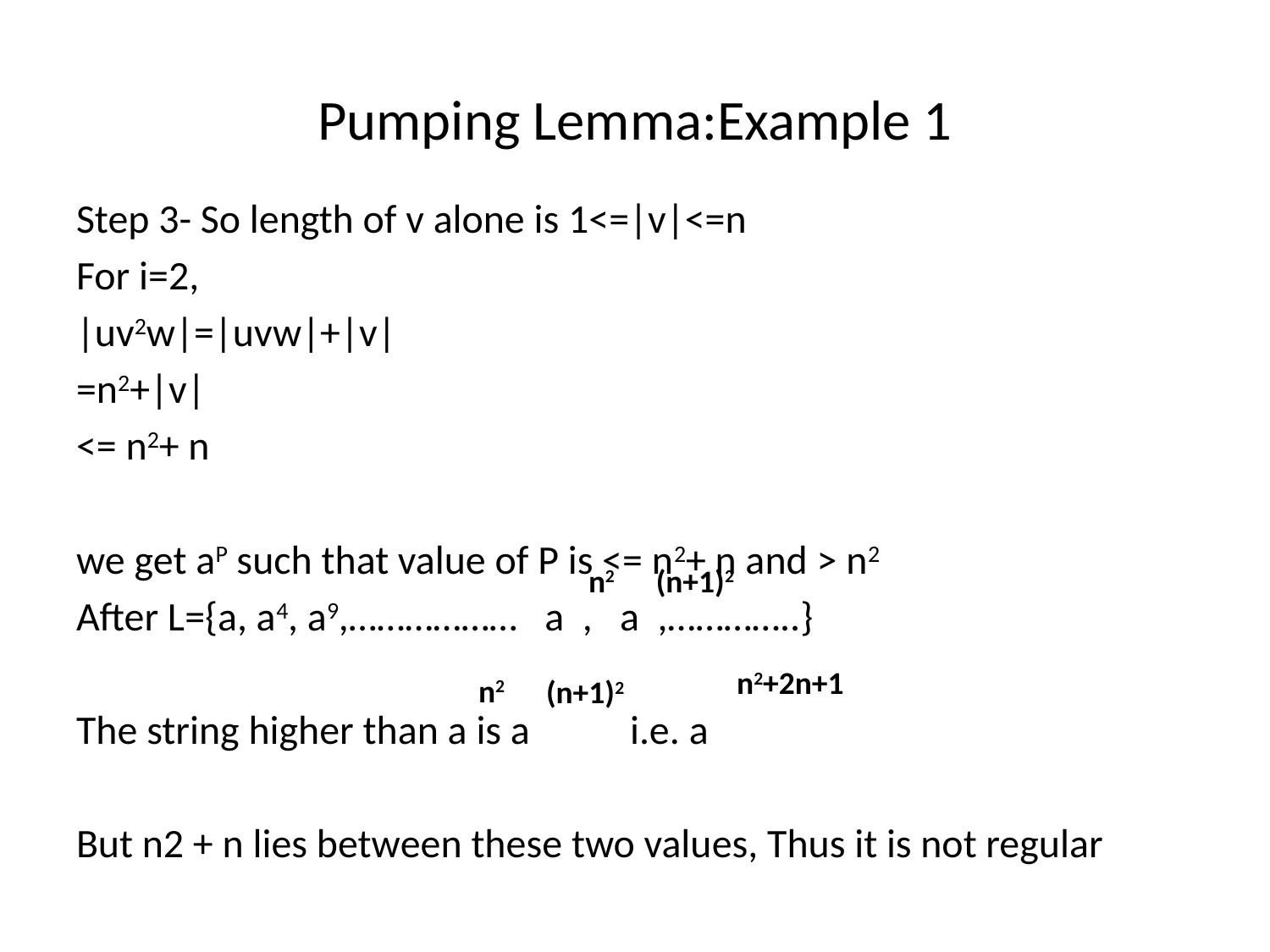

# Pumping Lemma:Example 1
Step 3- So length of v alone is 1<=|v|<=n
For i=2,
|uv2w|=|uvw|+|v|
=n2+|v|
<= n2+ n

we get aP such that value of P is <= n2+ n and > n2
After L={a, a4, a9,………………   a  ,   a  ,…………..}

The string higher than a is a           i.e. a

But n2 + n lies between these two values, Thus it is not regular
n2
 (n+1)2
n2+2n+1
n2
 (n+1)2